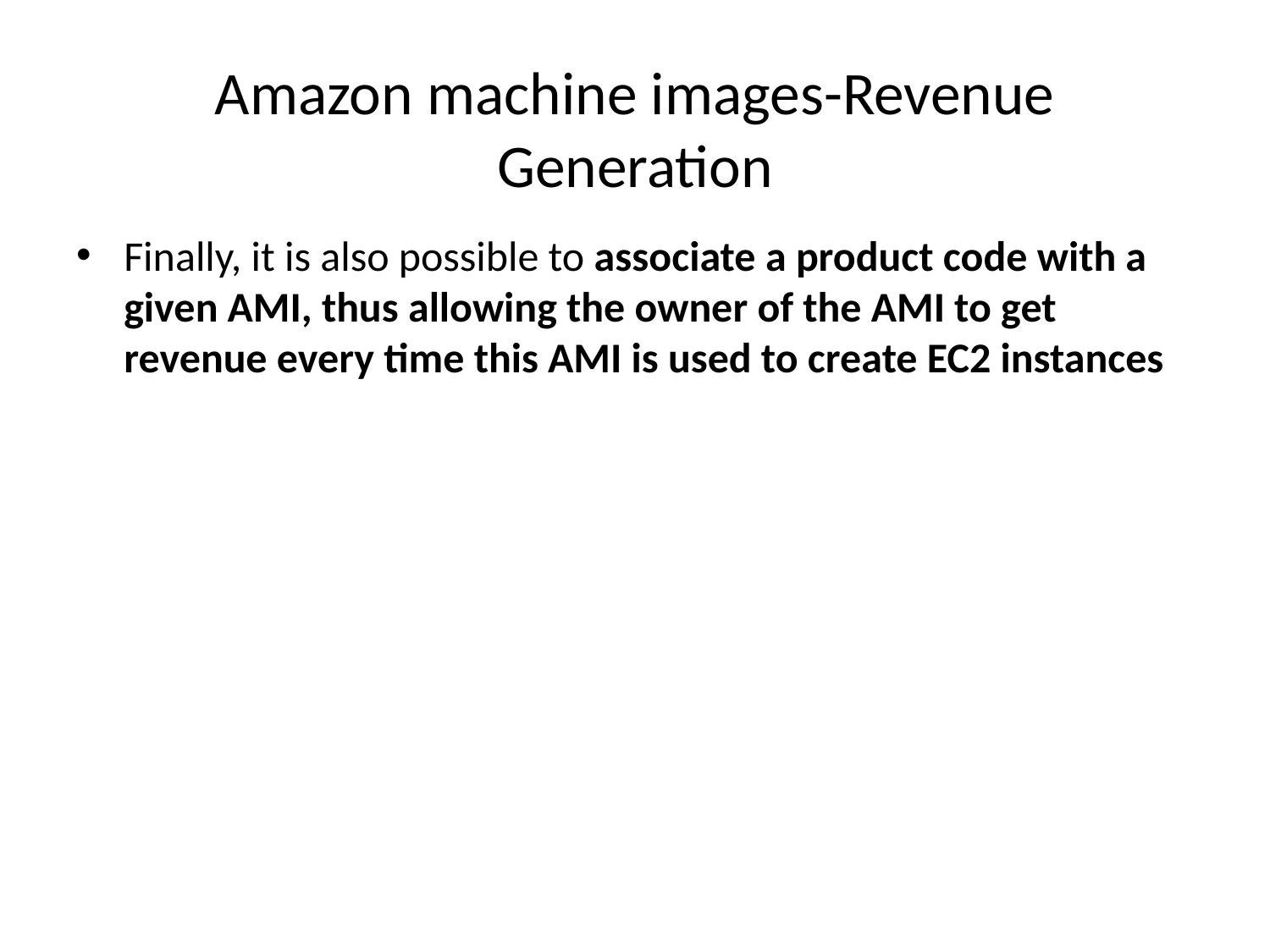

# Amazon machine images-Revenue Generation
Finally, it is also possible to associate a product code with a given AMI, thus allowing the owner of the AMI to get revenue every time this AMI is used to create EC2 instances